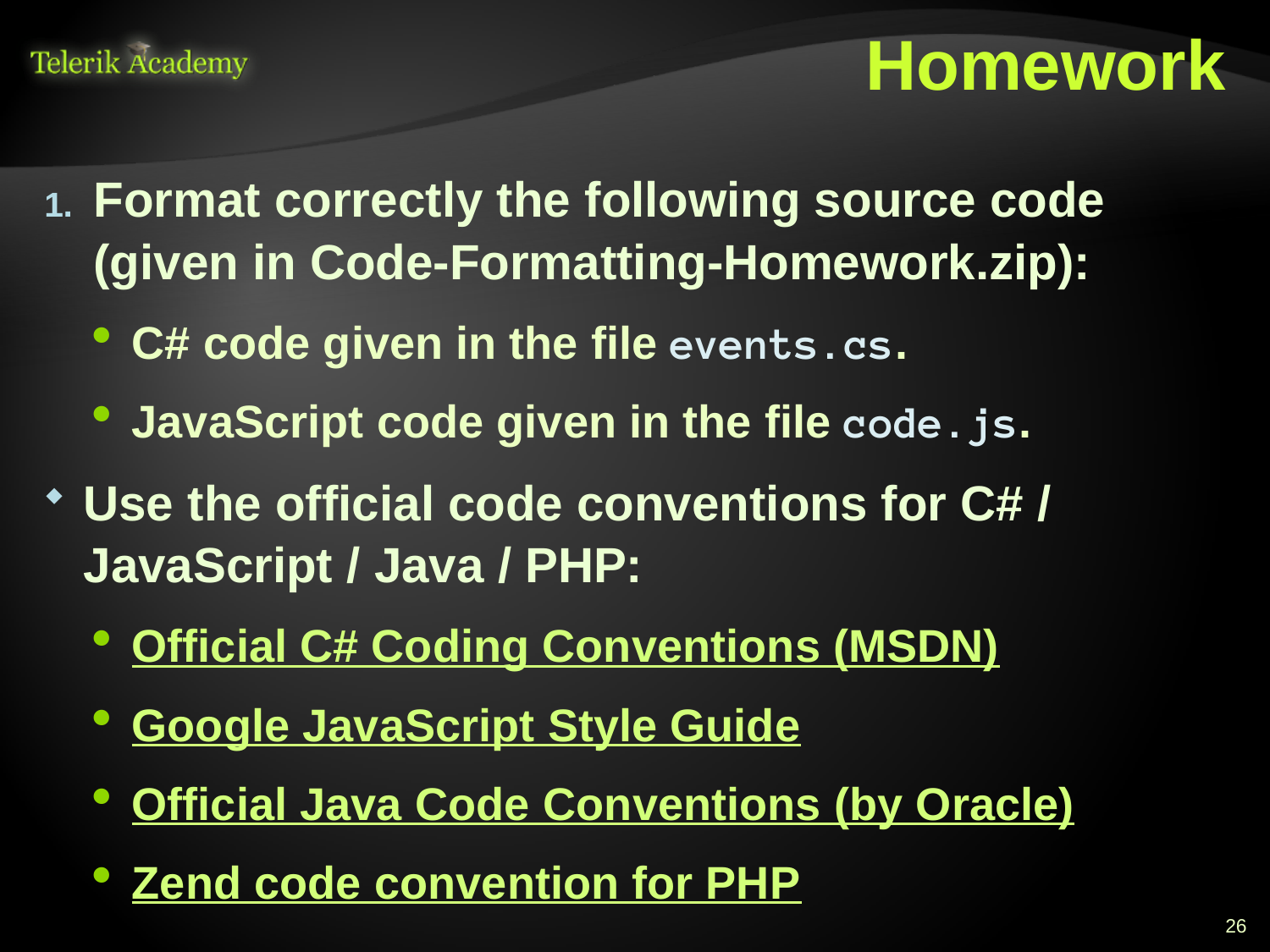

# Homework
Format correctly the following source code (given in Code-Formatting-Homework.zip):
C# code given in the file events.cs.
JavaScript code given in the file code.js.
Use the official code conventions for C# / JavaScript / Java / PHP:
Official C# Coding Conventions (MSDN)
Google JavaScript Style Guide
Official Java Code Conventions (by Oracle)
Zend code convention for PHP

26